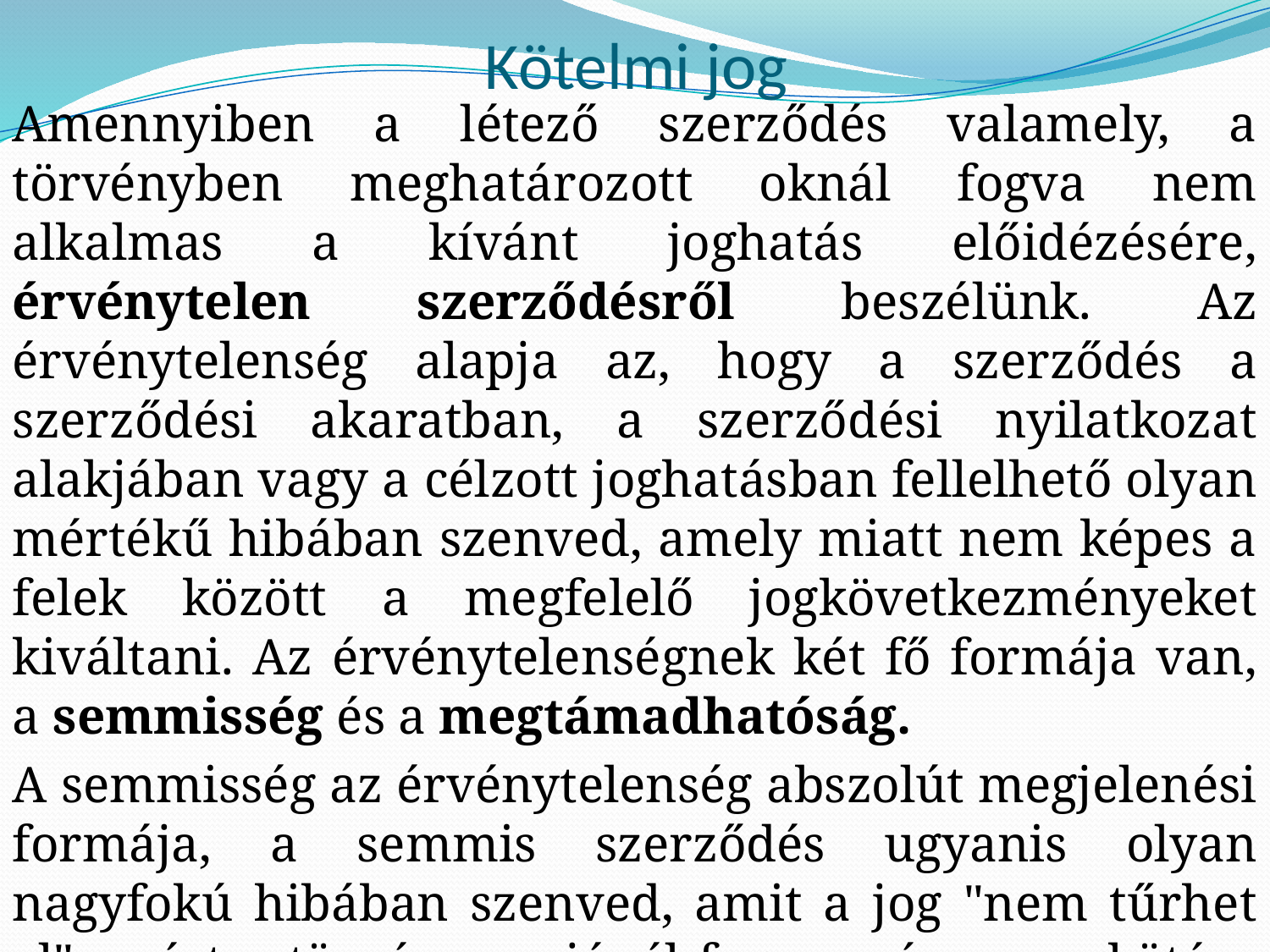

# Kötelmi jog
Amennyiben a létező szerződés valamely, a törvényben meghatározott oknál fogva nem alkalmas a kívánt joghatás előidézésére, érvénytelen szerződésről beszélünk. Az érvénytelenség alapja az, hogy a szerződés a szerződési akaratban, a szerződési nyilatkozat alakjában vagy a célzott joghatásban fellelhető olyan mértékű hibában szenved, amely miatt nem képes a felek között a megfelelő jogkövetkezményeket kiváltani. Az érvénytelenségnek két fő formája van, a semmisség és a megtámadhatóság.
A semmisség az érvénytelenség abszolút megjelenési formája, a semmis szerződés ugyanis olyan nagyfokú hibában szenved, amit a jog "nem tűrhet el", ezért a törvény erejénél fogva már a megkötése pillanatától érvénytelennek számít.